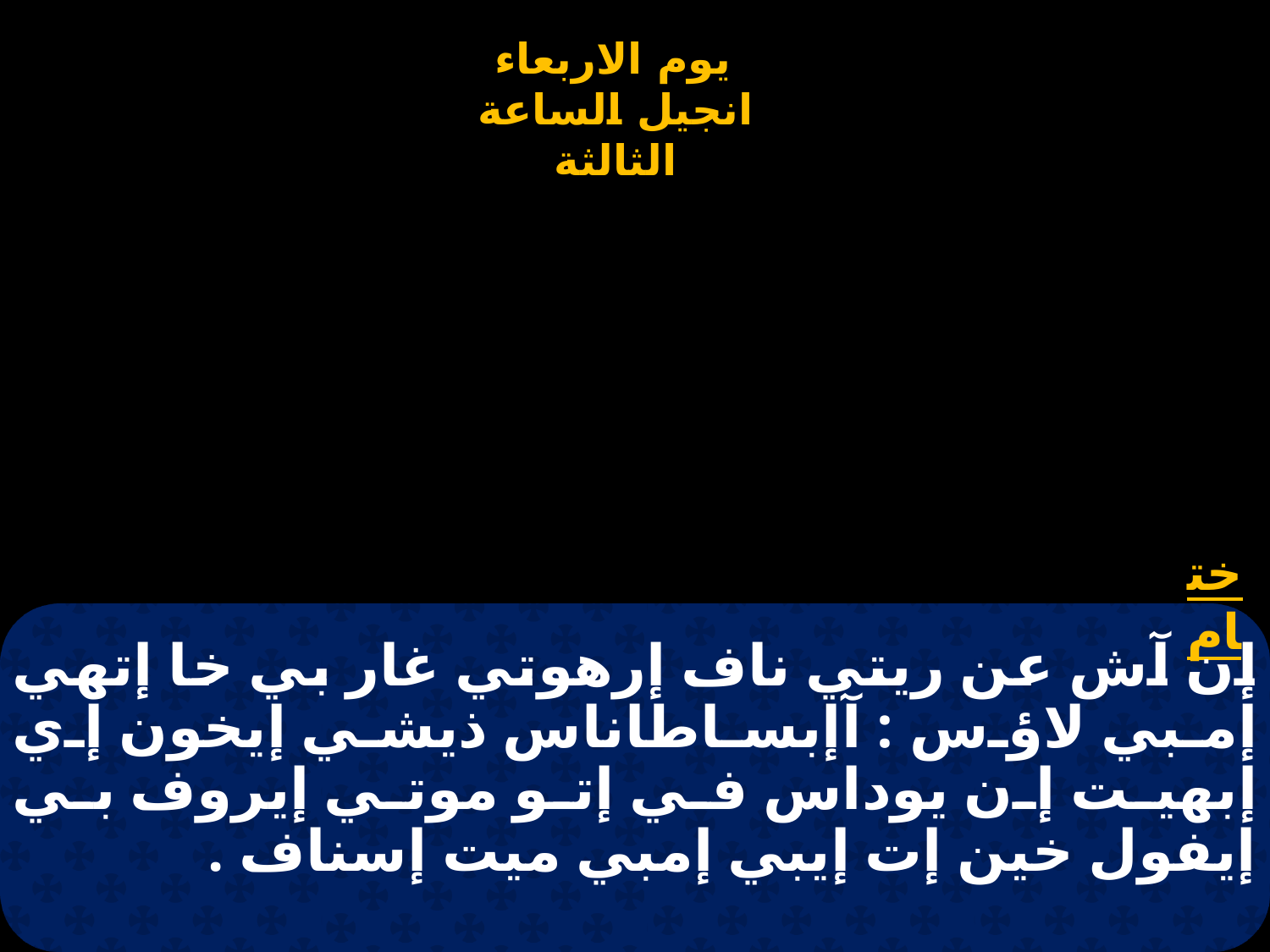

# إن آش عن ريتي ناف إرهوتي غار بي خا إتهي إمبي لاؤس : آإبساطاناس ذيشي إيخون إي إبهيت إن يوداس في إتو موتي إيروف بي إيفول خين إت إيبي إمبي ميت إسناف .